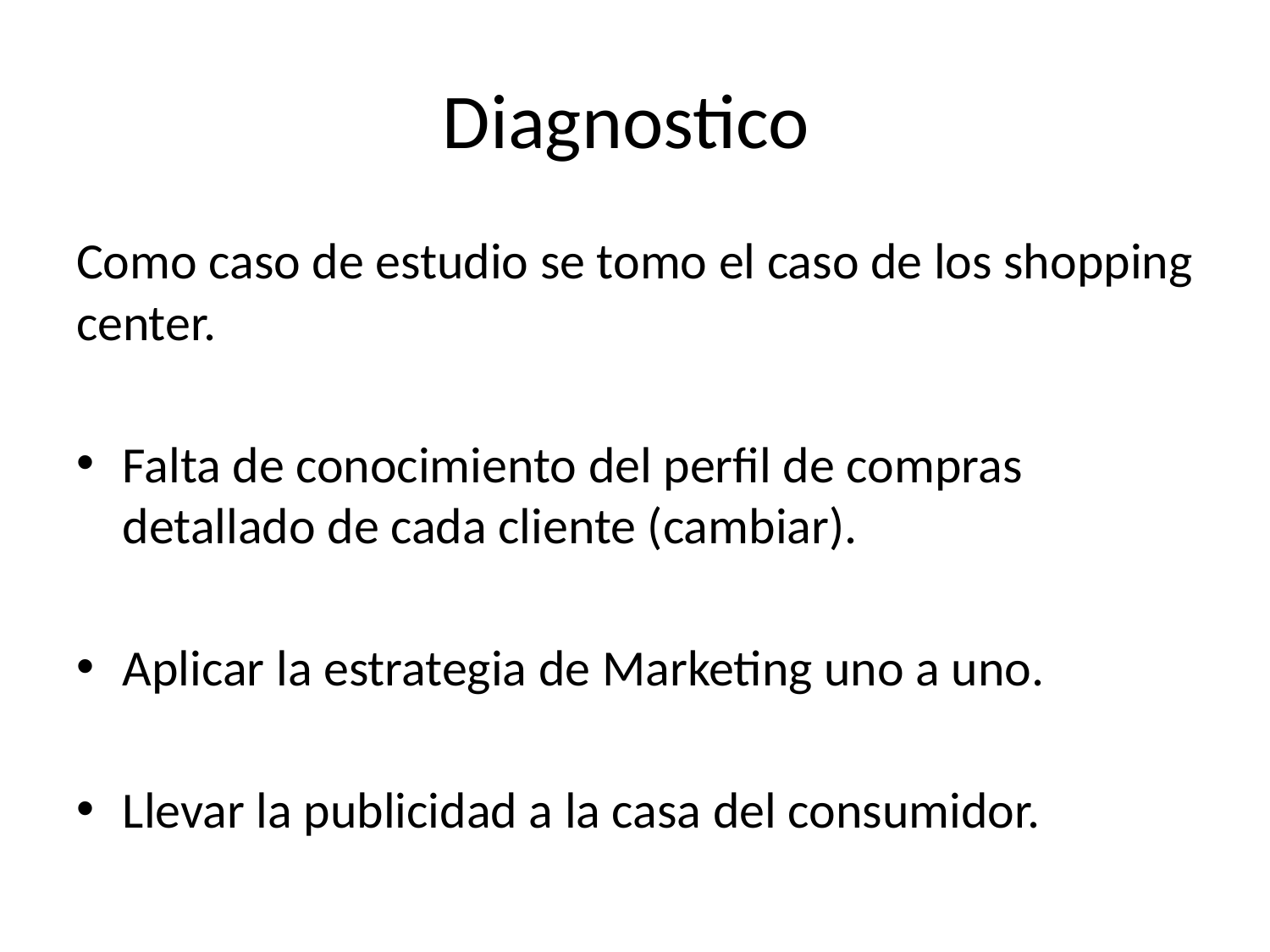

# Diagnostico
Como caso de estudio se tomo el caso de los shopping center.

Falta de conocimiento del perfil de compras detallado de cada cliente (cambiar).

Aplicar la estrategia de Marketing uno a uno.

Llevar la publicidad a la casa del consumidor.